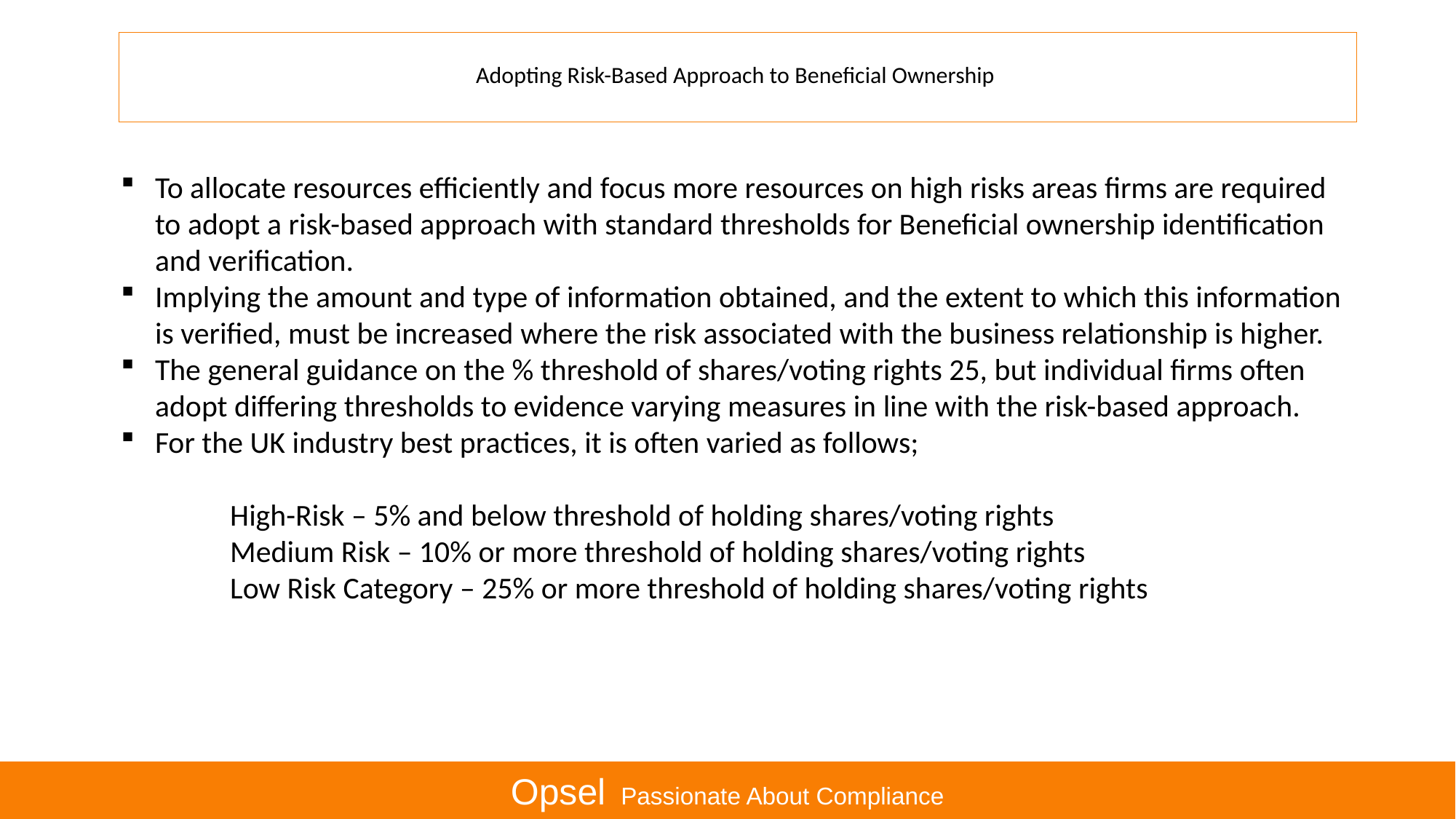

# Adopting Risk-Based Approach to Beneficial Ownership
To allocate resources efficiently and focus more resources on high risks areas firms are required to adopt a risk-based approach with standard thresholds for Beneficial ownership identification and verification.
Implying the amount and type of information obtained, and the extent to which this information is verified, must be increased where the risk associated with the business relationship is higher.
The general guidance on the % threshold of shares/voting rights 25, but individual firms often adopt differing thresholds to evidence varying measures in line with the risk-based approach.
For the UK industry best practices, it is often varied as follows;

	High-Risk – 5% and below threshold of holding shares/voting rights
	Medium Risk – 10% or more threshold of holding shares/voting rights
	Low Risk Category – 25% or more threshold of holding shares/voting rights

Opsel  Passionate About Compliance